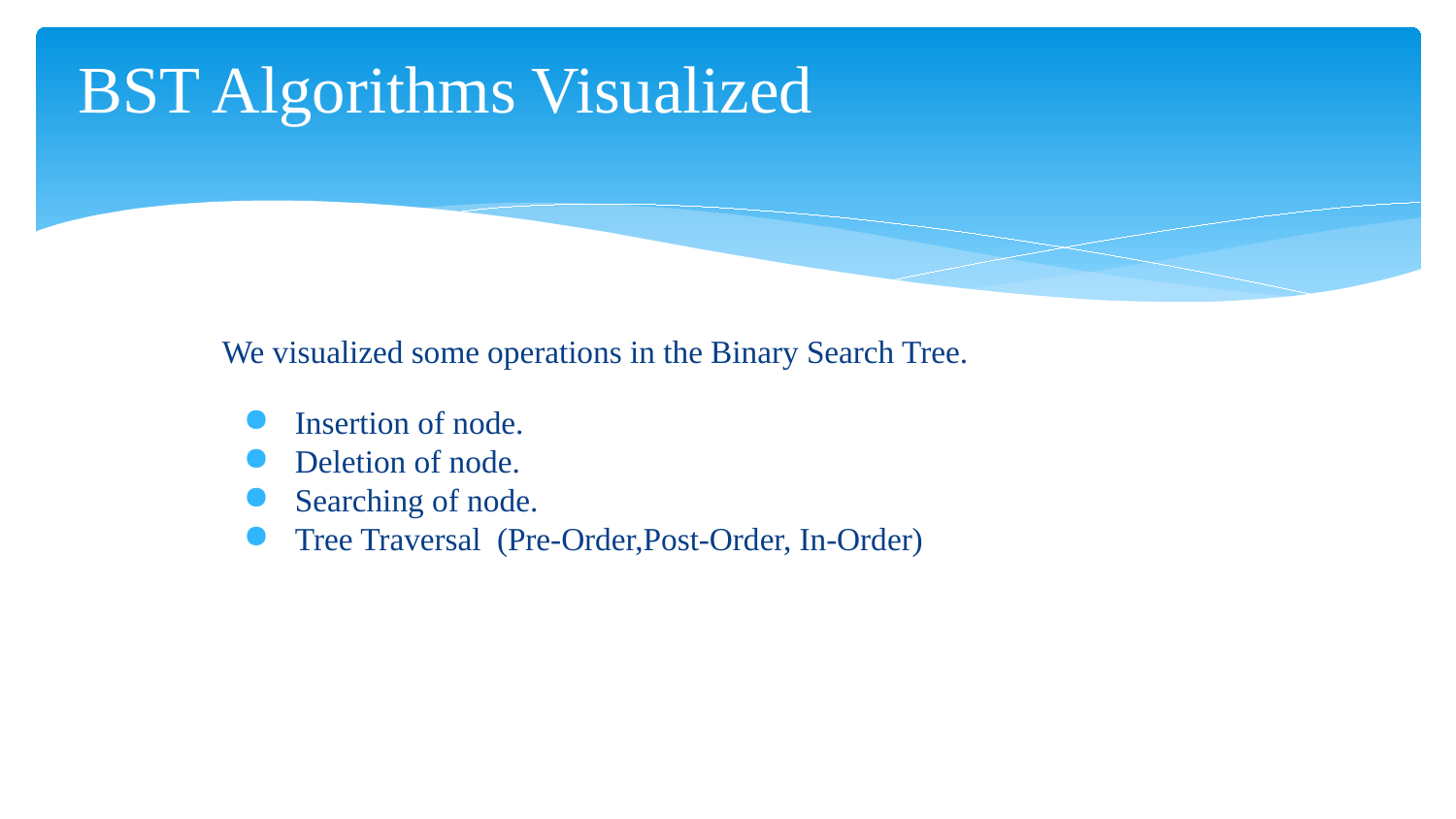

# BST Algorithms Visualized
We visualized some operations in the Binary Search Tree.
Insertion of node.
Deletion of node.
Searching of node.
Tree Traversal  (Pre-Order,Post-Order, In-Order)